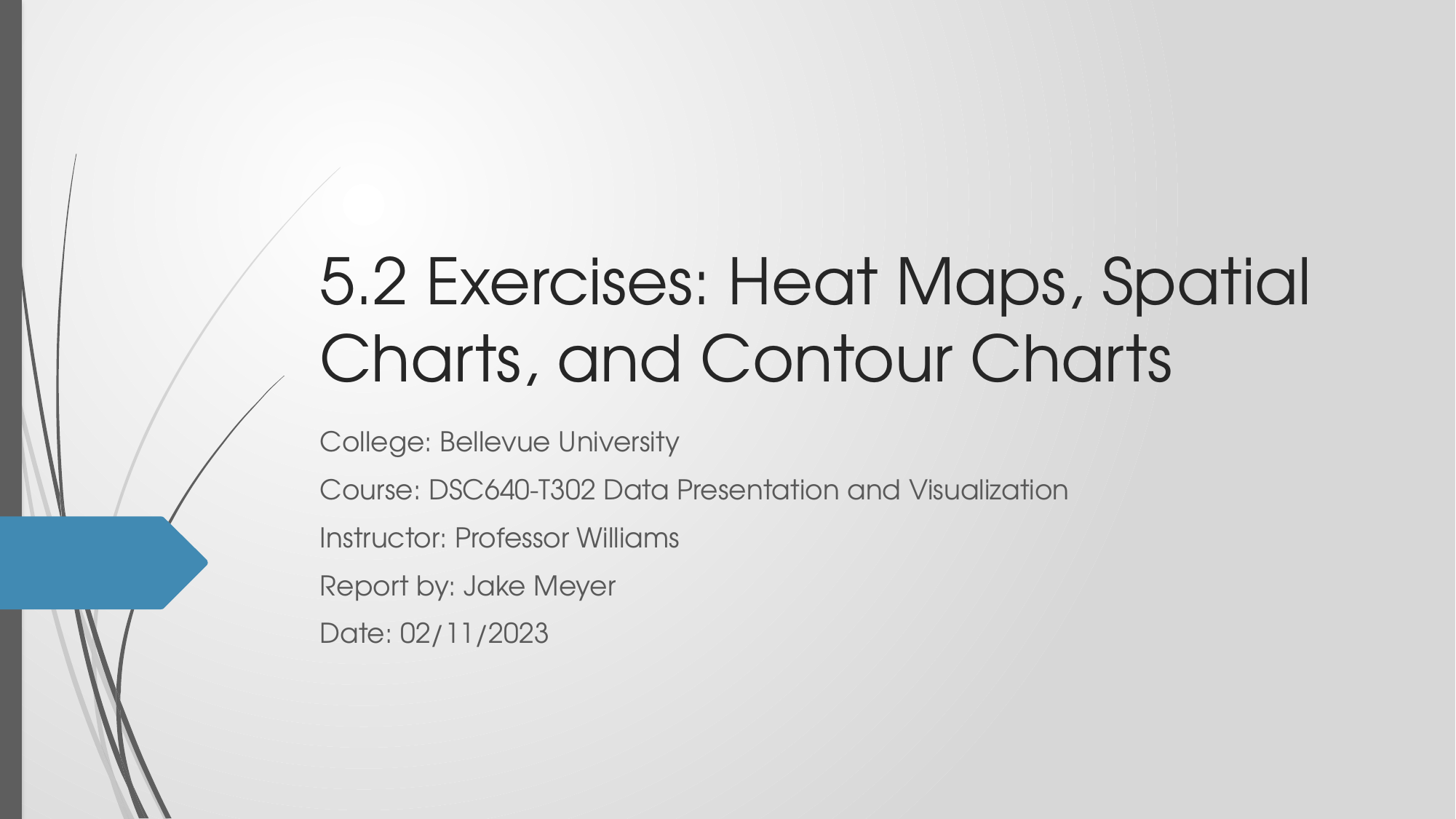

# 5.2 Exercises: Heat Maps, Spatial Charts, and Contour Charts
College: Bellevue University
Course: DSC640-T302 Data Presentation and Visualization
Instructor: Professor Williams
Report by: Jake Meyer
Date: 02/11/2023